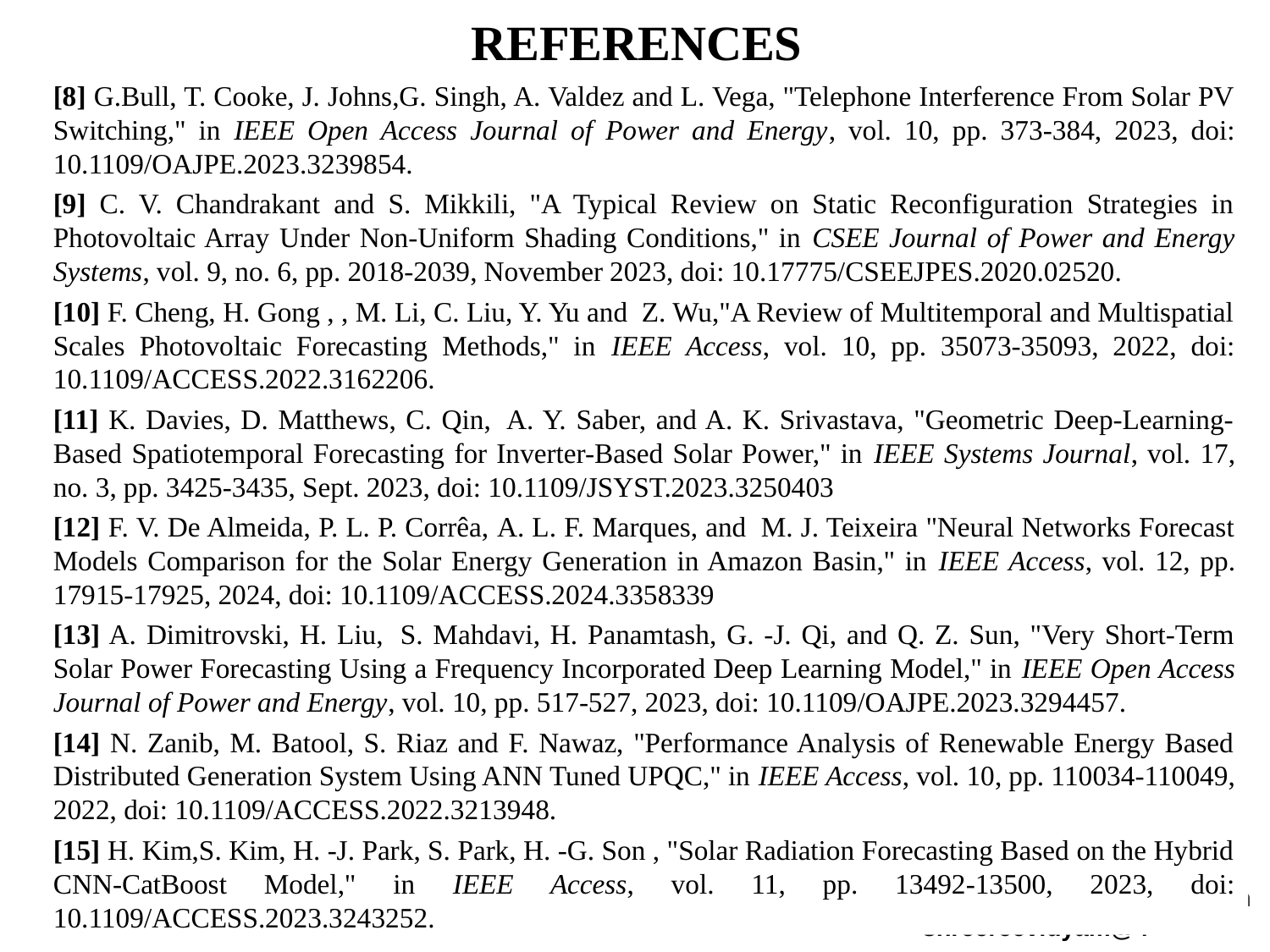

# REFERENCES
[8] G.Bull, T. Cooke, J. Johns,G. Singh, A. Valdez and L. Vega, "Telephone Interference From Solar PV Switching," in IEEE Open Access Journal of Power and Energy, vol. 10, pp. 373-384, 2023, doi: 10.1109/OAJPE.2023.3239854.
[9] C. V. Chandrakant and S. Mikkili, "A Typical Review on Static Reconfiguration Strategies in Photovoltaic Array Under Non-Uniform Shading Conditions," in CSEE Journal of Power and Energy Systems, vol. 9, no. 6, pp. 2018-2039, November 2023, doi: 10.17775/CSEEJPES.2020.02520.
[10] F. Cheng, H. Gong , , M. Li, C. Liu, Y. Yu and  Z. Wu,"A Review of Multitemporal and Multispatial Scales Photovoltaic Forecasting Methods," in IEEE Access, vol. 10, pp. 35073-35093, 2022, doi: 10.1109/ACCESS.2022.3162206.
[11] K. Davies, D. Matthews, C. Qin,  A. Y. Saber, and A. K. Srivastava, "Geometric Deep-Learning-Based Spatiotemporal Forecasting for Inverter-Based Solar Power," in IEEE Systems Journal, vol. 17, no. 3, pp. 3425-3435, Sept. 2023, doi: 10.1109/JSYST.2023.3250403
[12] F. V. De Almeida, P. L. P. Corrêa, A. L. F. Marques, and  M. J. Teixeira "Neural Networks Forecast Models Comparison for the Solar Energy Generation in Amazon Basin," in IEEE Access, vol. 12, pp. 17915-17925, 2024, doi: 10.1109/ACCESS.2024.3358339
[13] A. Dimitrovski, H. Liu,  S. Mahdavi, H. Panamtash, G. -J. Qi, and Q. Z. Sun, "Very Short-Term Solar Power Forecasting Using a Frequency Incorporated Deep Learning Model," in IEEE Open Access Journal of Power and Energy, vol. 10, pp. 517-527, 2023, doi: 10.1109/OAJPE.2023.3294457.
[14] N. Zanib, M. Batool, S. Riaz and F. Nawaz, "Performance Analysis of Renewable Energy Based Distributed Generation System Using ANN Tuned UPQC," in IEEE Access, vol. 10, pp. 110034-110049, 2022, doi: 10.1109/ACCESS.2022.3213948.
[15] H. Kim,S. Kim, H. -J. Park, S. Park, H. -G. Son , "Solar Radiation Forecasting Based on the Hybrid CNN-CatBoost Model," in IEEE Access, vol. 11, pp. 13492-13500, 2023, doi: 10.1109/ACCESS.2023.3243252.